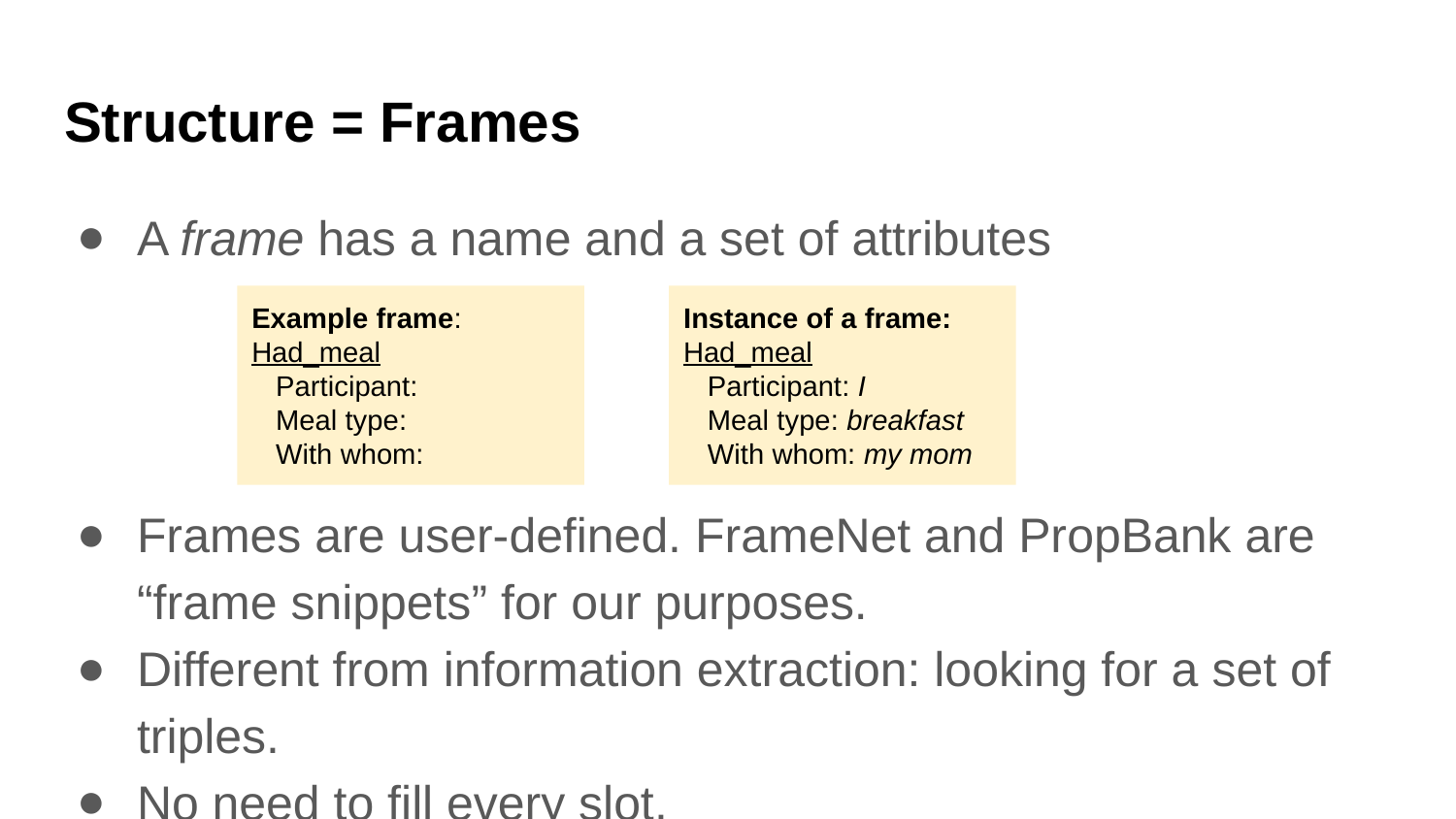

# Structure = Frames
A frame has a name and a set of attributes

Frames are user-defined. FrameNet and PropBank are “frame snippets” for our purposes.
Different from information extraction: looking for a set of triples.
No need to fill every slot.

Example frame:
Had_meal
   Participant:
   Meal type:
   With whom:
Instance of a frame:
Had_meal
   Participant: I
   Meal type: breakfast
   With whom: my mom